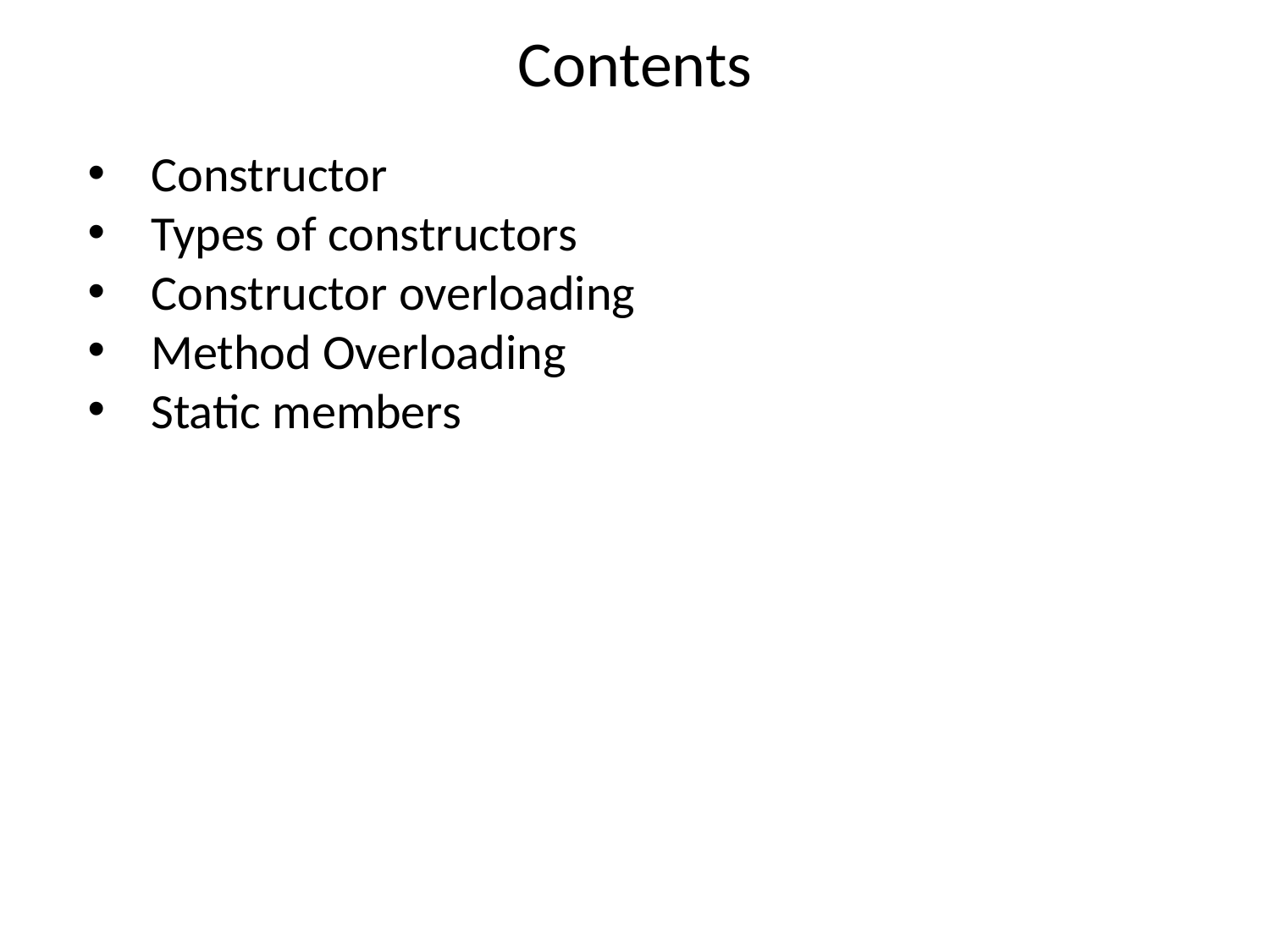

# Contents
Constructor
Types of constructors
Constructor overloading
Method Overloading
Static members